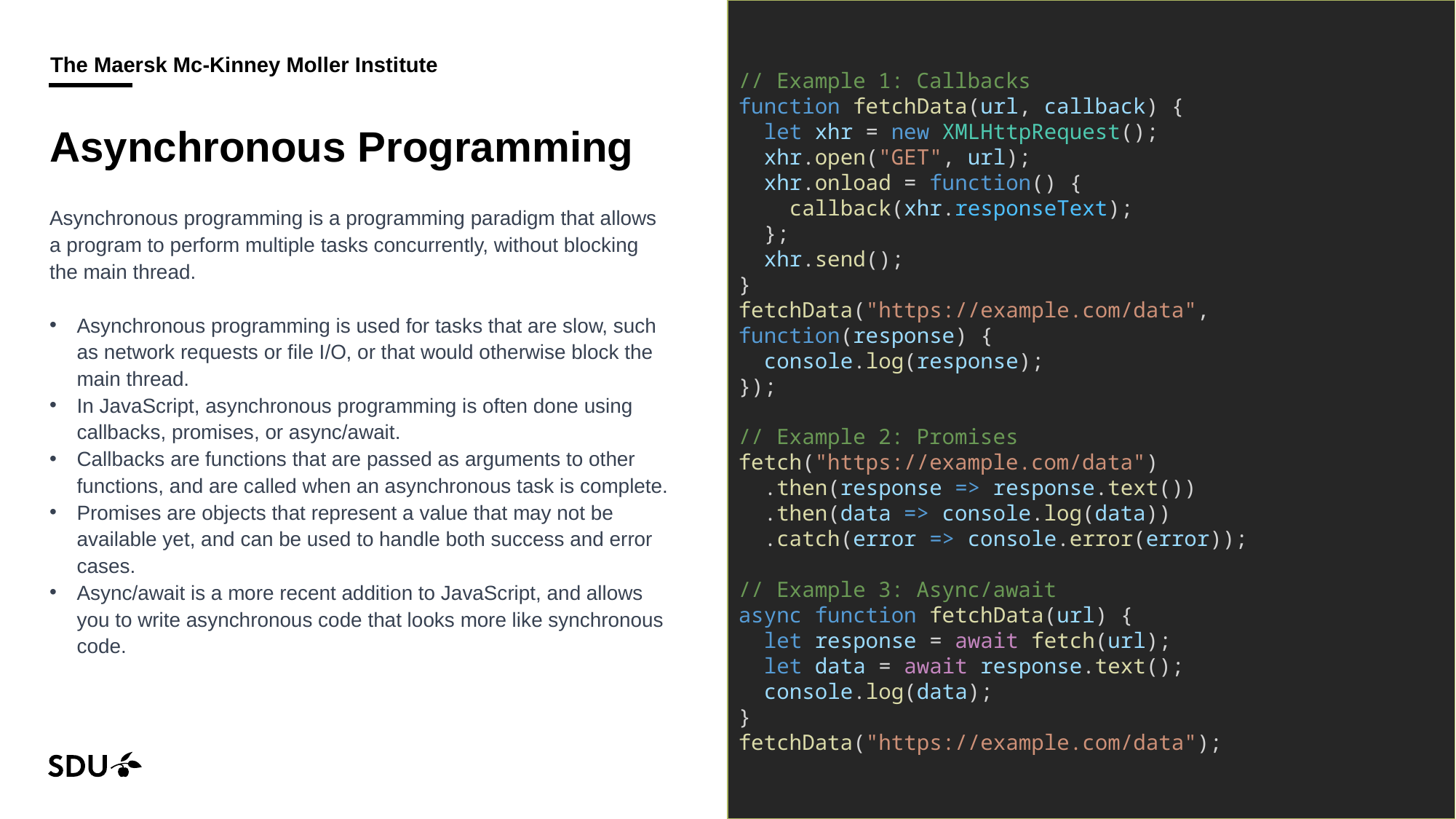

// Example 1: Callbacks
function fetchData(url, callback) {
  let xhr = new XMLHttpRequest();
  xhr.open("GET", url);
  xhr.onload = function() {
    callback(xhr.responseText);
  };
  xhr.send();
}
fetchData("https://example.com/data", function(response) {
  console.log(response);
});
// Example 2: Promises
fetch("https://example.com/data")
  .then(response => response.text())
  .then(data => console.log(data))
  .catch(error => console.error(error));
// Example 3: Async/await
async function fetchData(url) {
  let response = await fetch(url);
  let data = await response.text();
  console.log(data);
}
fetchData("https://example.com/data");
# Asynchronous Programming
Asynchronous programming is a programming paradigm that allows a program to perform multiple tasks concurrently, without blocking the main thread.

Asynchronous programming is used for tasks that are slow, such as network requests or file I/O, or that would otherwise block the main thread.
In JavaScript, asynchronous programming is often done using callbacks, promises, or async/await.
Callbacks are functions that are passed as arguments to other functions, and are called when an asynchronous task is complete.
Promises are objects that represent a value that may not be available yet, and can be used to handle both success and error cases.
Async/await is a more recent addition to JavaScript, and allows you to write asynchronous code that looks more like synchronous code.
13/09/2024
14